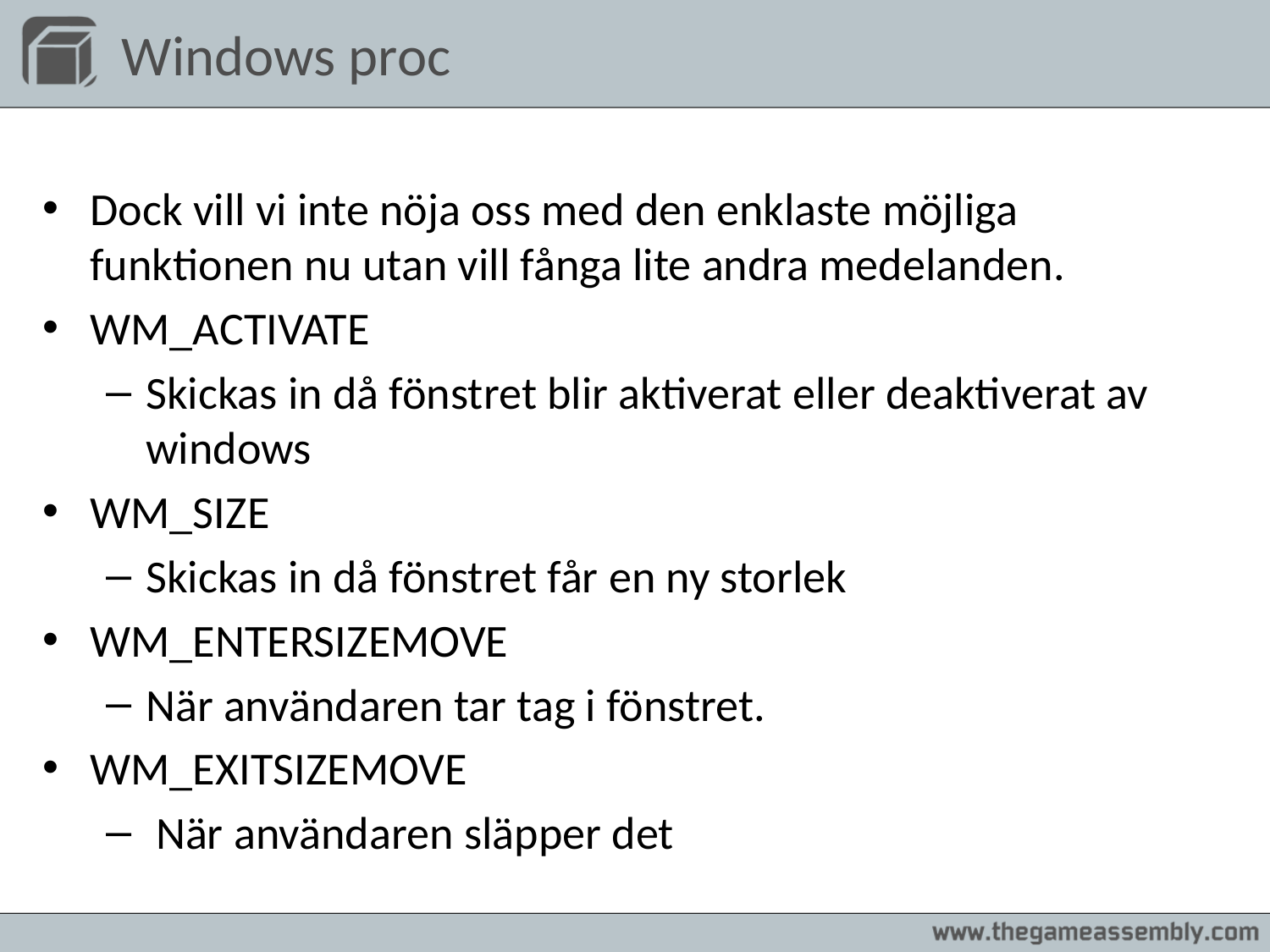

# Windows proc

Dock vill vi inte nöja oss med den enklaste möjliga funktionen nu utan vill fånga lite andra medelanden.
WM_ACTIVATE
Skickas in då fönstret blir aktiverat eller deaktiverat av windows
WM_SIZE
Skickas in då fönstret får en ny storlek
WM_ENTERSIZEMOVE
När användaren tar tag i fönstret.
WM_EXITSIZEMOVE
 När användaren släpper det